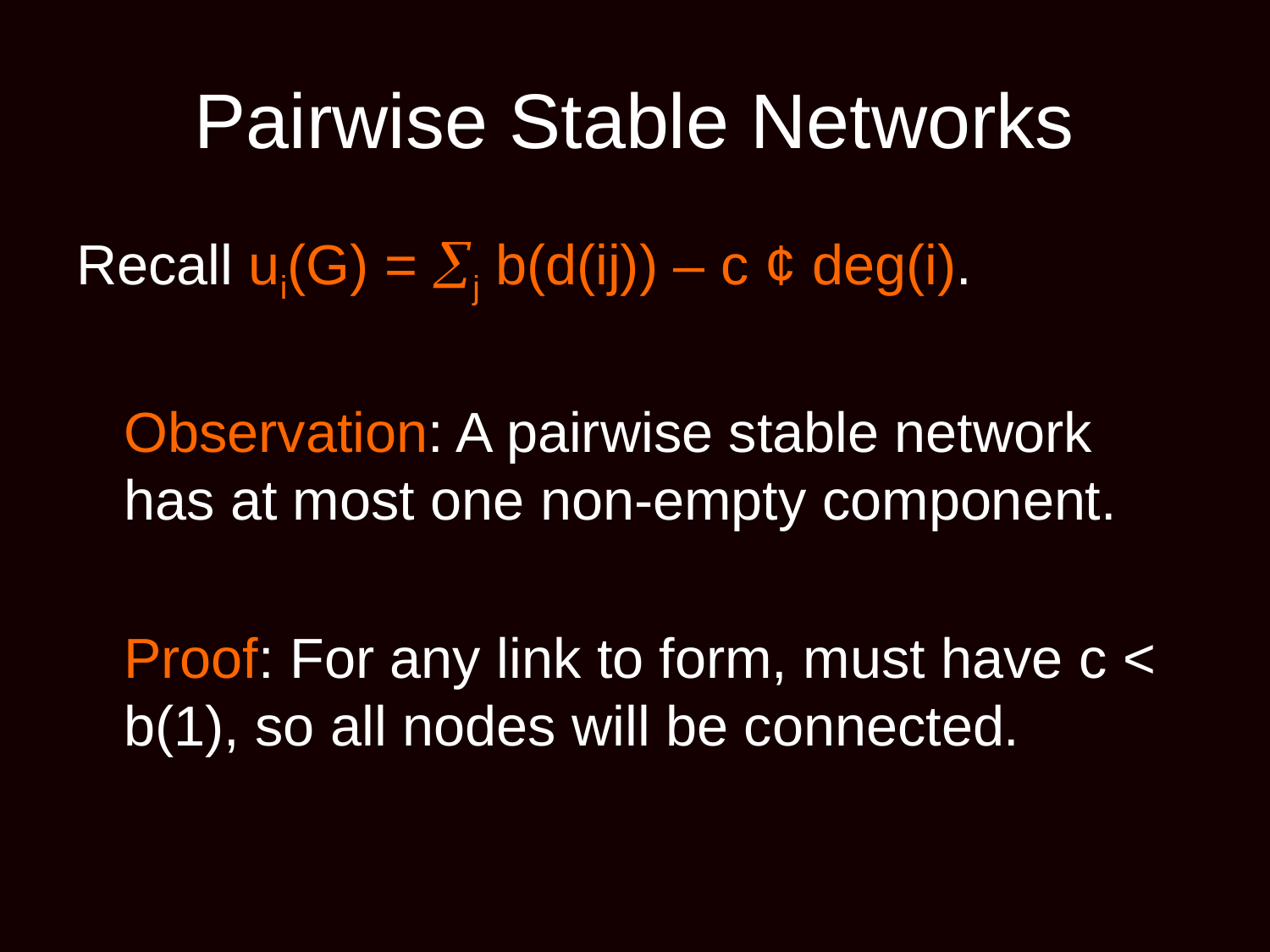

# Pairwise Stable Networks
Recall ui(G) = ∑j b(d(ij)) – c ¢ deg(i).

	Observation: A pairwise stable network has at most one non-empty component.

	Proof: For any link to form, must have c < b(1), so all nodes will be connected.